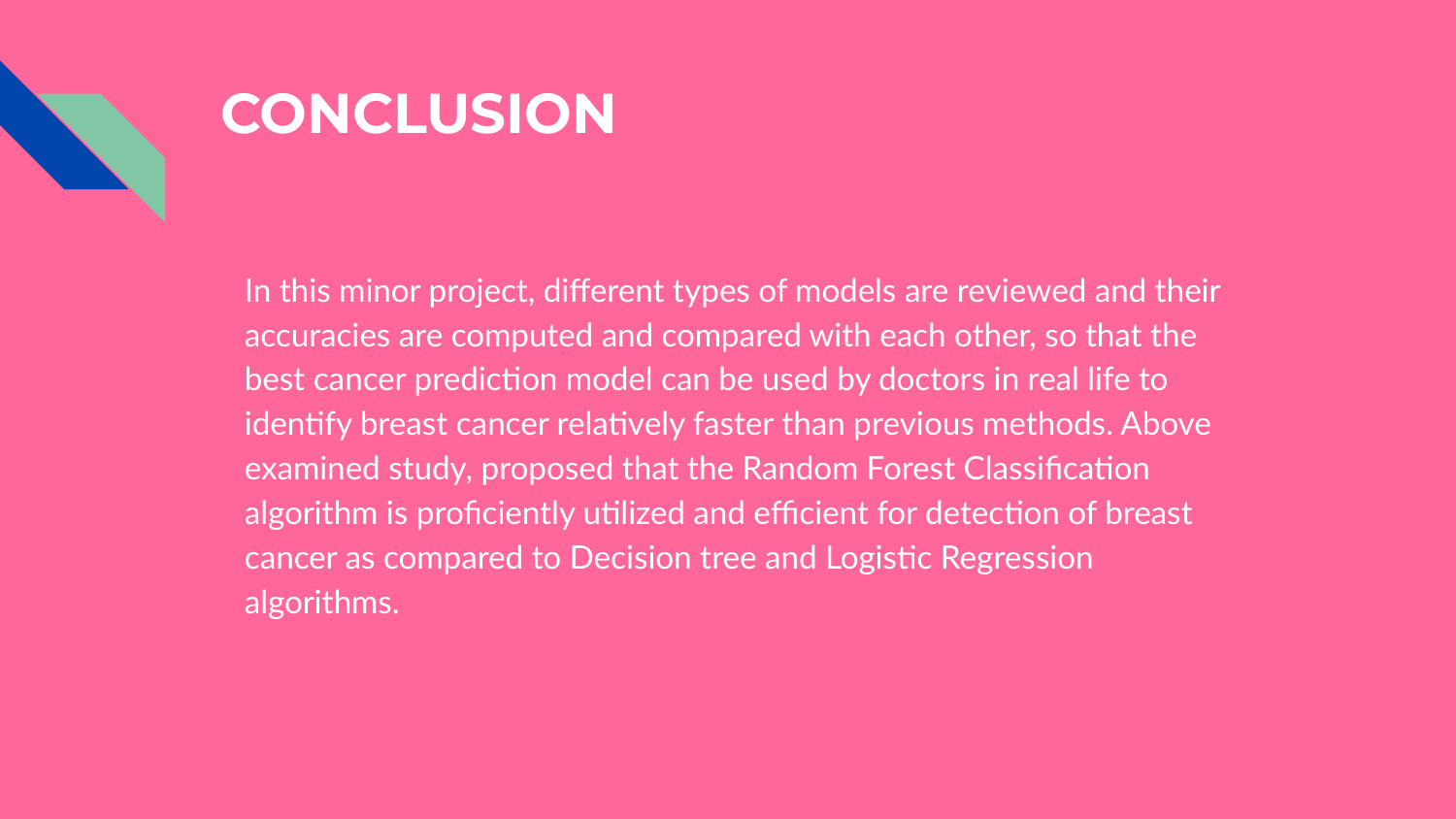

# CONCLUSION
In this minor project, different types of models are reviewed and their
accuracies are computed and compared with each other, so that the
best cancer prediction model can be used by doctors in real life to
identify breast cancer relatively faster than previous methods. Above
examined study, proposed that the Random Forest Classification
algorithm is proficiently utilized and efficient for detection of breast
cancer as compared to Decision tree and Logistic Regression
algorithms.